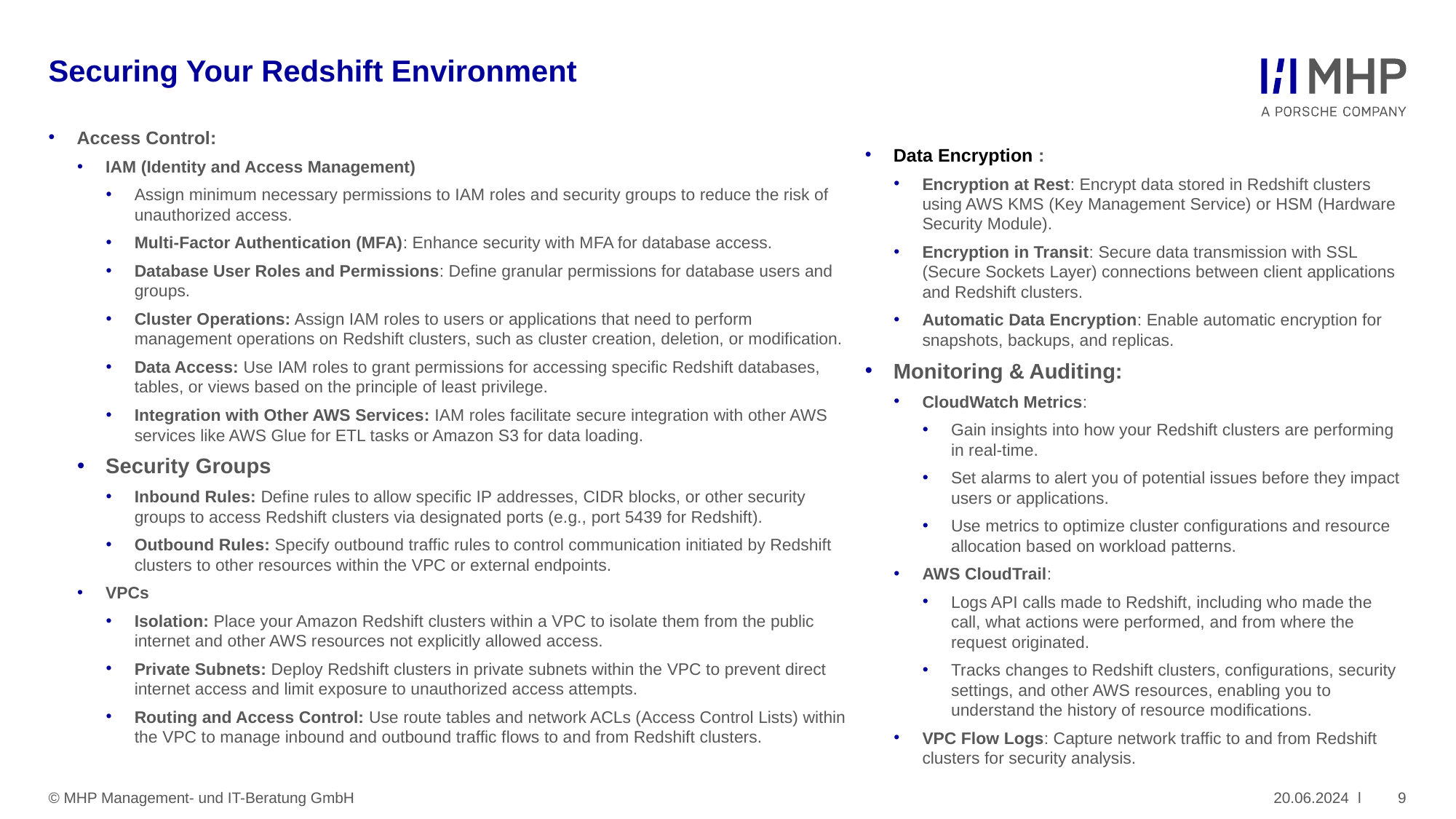

# Securing Your Redshift Environment
Access Control:
IAM (Identity and Access Management)
Assign minimum necessary permissions to IAM roles and security groups to reduce the risk of unauthorized access.
Multi-Factor Authentication (MFA): Enhance security with MFA for database access.
Database User Roles and Permissions: Define granular permissions for database users and groups.
Cluster Operations: Assign IAM roles to users or applications that need to perform management operations on Redshift clusters, such as cluster creation, deletion, or modification.
Data Access: Use IAM roles to grant permissions for accessing specific Redshift databases, tables, or views based on the principle of least privilege.
Integration with Other AWS Services: IAM roles facilitate secure integration with other AWS services like AWS Glue for ETL tasks or Amazon S3 for data loading.
Security Groups
Inbound Rules: Define rules to allow specific IP addresses, CIDR blocks, or other security groups to access Redshift clusters via designated ports (e.g., port 5439 for Redshift).
Outbound Rules: Specify outbound traffic rules to control communication initiated by Redshift clusters to other resources within the VPC or external endpoints.
VPCs
Isolation: Place your Amazon Redshift clusters within a VPC to isolate them from the public internet and other AWS resources not explicitly allowed access.
Private Subnets: Deploy Redshift clusters in private subnets within the VPC to prevent direct internet access and limit exposure to unauthorized access attempts.
Routing and Access Control: Use route tables and network ACLs (Access Control Lists) within the VPC to manage inbound and outbound traffic flows to and from Redshift clusters.

Data Encryption :
Encryption at Rest: Encrypt data stored in Redshift clusters using AWS KMS (Key Management Service) or HSM (Hardware Security Module).
Encryption in Transit: Secure data transmission with SSL (Secure Sockets Layer) connections between client applications and Redshift clusters.
Automatic Data Encryption: Enable automatic encryption for snapshots, backups, and replicas.
Monitoring & Auditing:
CloudWatch Metrics:
Gain insights into how your Redshift clusters are performing in real-time.
Set alarms to alert you of potential issues before they impact users or applications.
Use metrics to optimize cluster configurations and resource allocation based on workload patterns.
AWS CloudTrail:
Logs API calls made to Redshift, including who made the call, what actions were performed, and from where the request originated.
Tracks changes to Redshift clusters, configurations, security settings, and other AWS resources, enabling you to understand the history of resource modifications.
VPC Flow Logs: Capture network traffic to and from Redshift clusters for security analysis.

9
© MHP Management- und IT-Beratung GmbH
20.06.2024